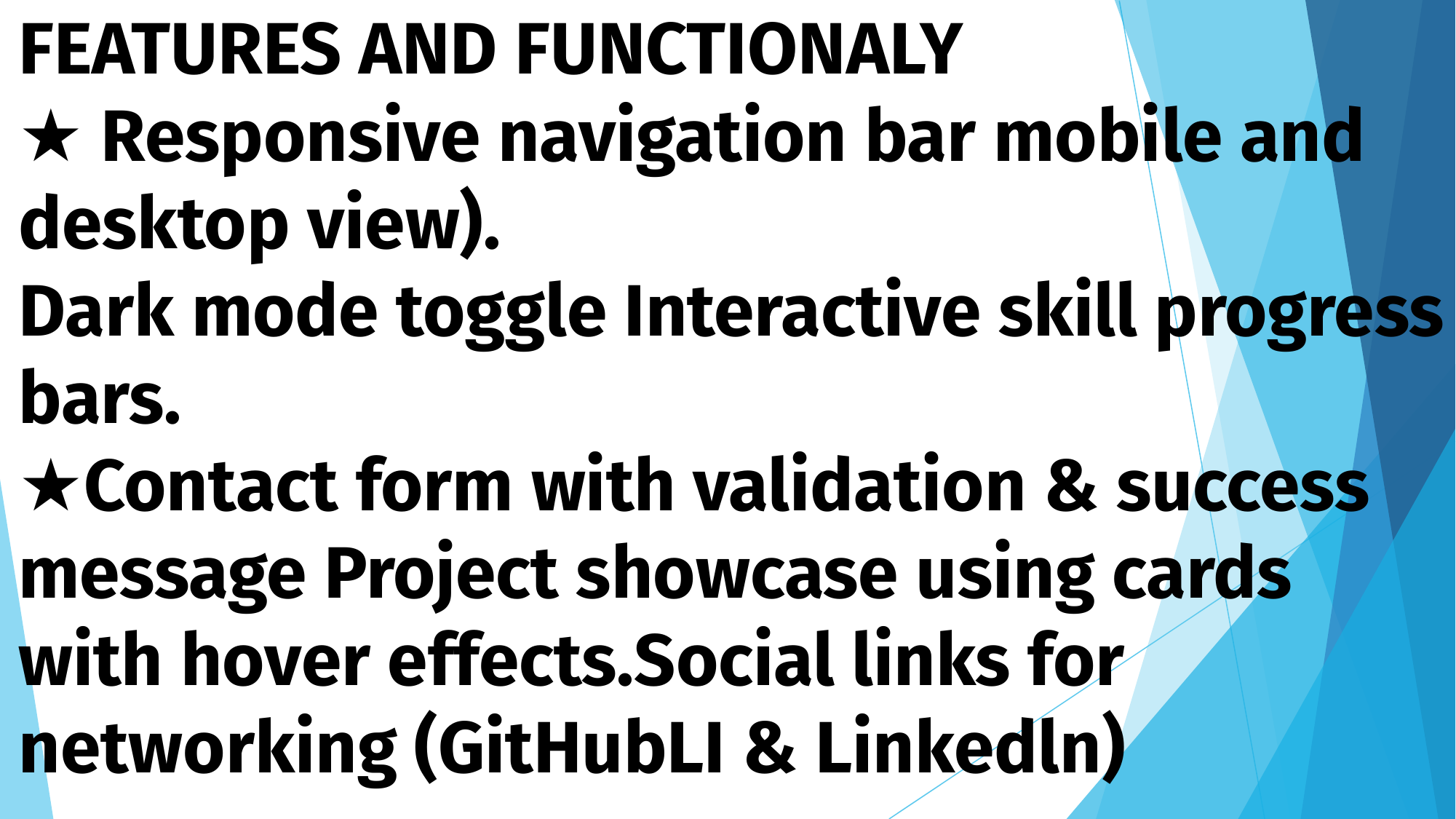

# FEATURES AND FUNCTIONALY
★ Responsive navigation bar mobile and desktop view).
Dark mode toggle Interactive skill progress bars.
★Contact form with validation & success message Project showcase using cards with hover effects.Social links for networking (GitHubLI & Linkedln)